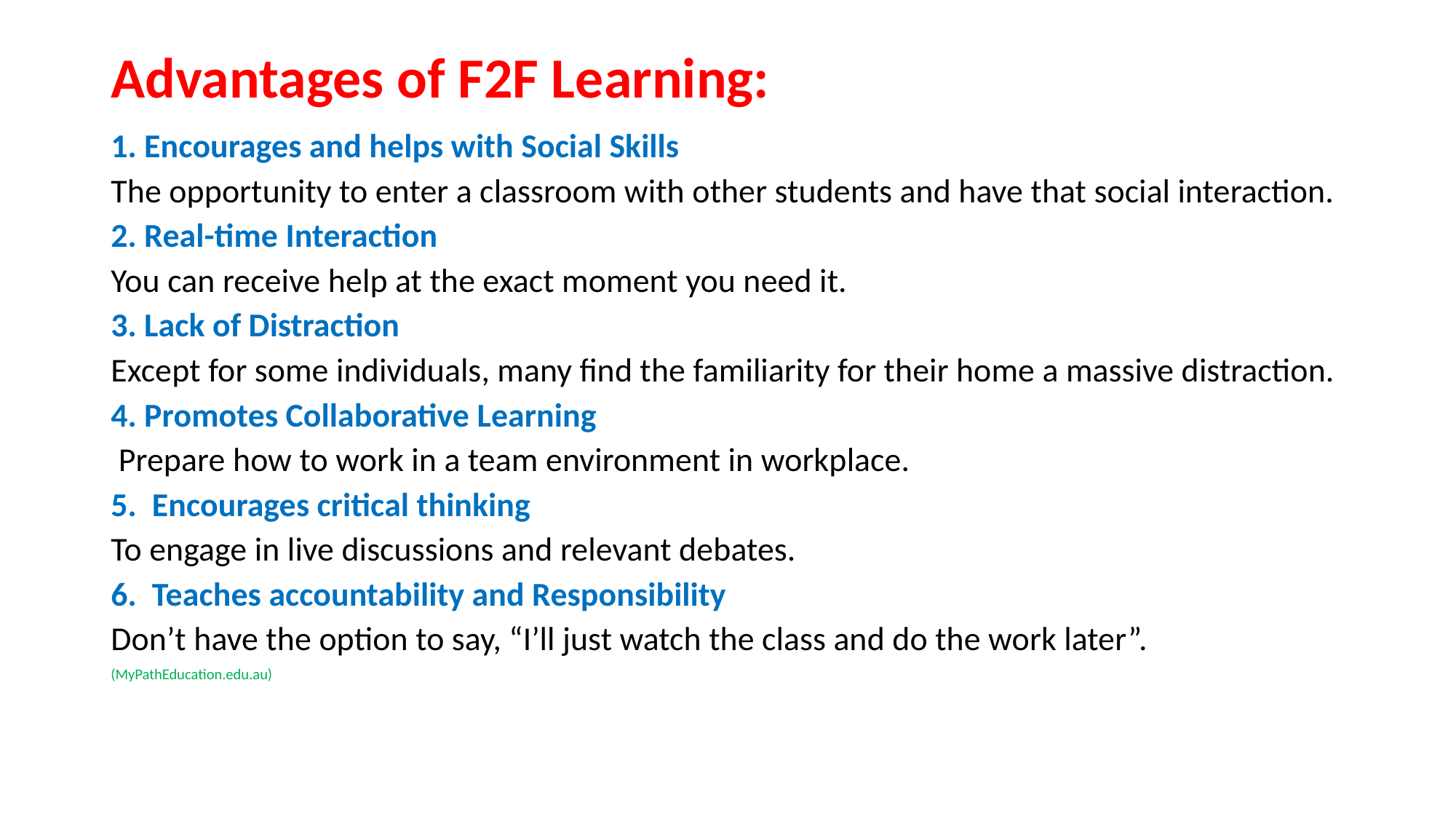

# Advantages of F2F Learning:
1. Encourages and helps with Social Skills
The opportunity to enter a classroom with other students and have that social interaction.
2. Real-time Interaction
You can receive help at the exact moment you need it.
3. Lack of Distraction
Except for some individuals, many find the familiarity for their home a massive distraction.
4. Promotes Collaborative Learning
 Prepare how to work in a team environment in workplace.
5.  Encourages critical thinking
To engage in live discussions and relevant debates.
6.  Teaches accountability and Responsibility
Don’t have the option to say, “I’ll just watch the class and do the work later”.
(MyPathEducation.edu.au)